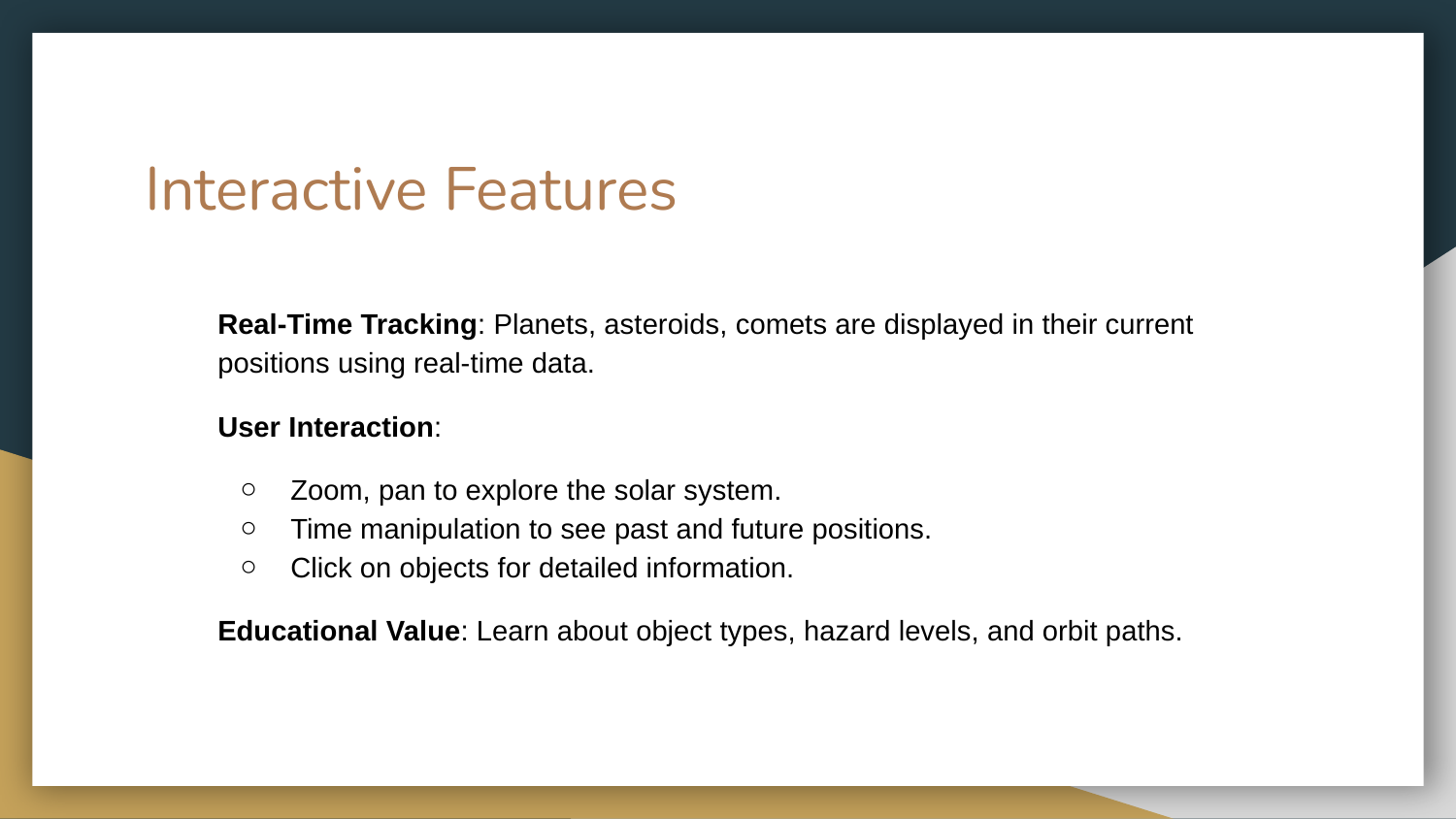

# Interactive Features
Real-Time Tracking: Planets, asteroids, comets are displayed in their current positions using real-time data.
User Interaction:
Zoom, pan to explore the solar system.
Time manipulation to see past and future positions.
Click on objects for detailed information.
Educational Value: Learn about object types, hazard levels, and orbit paths.